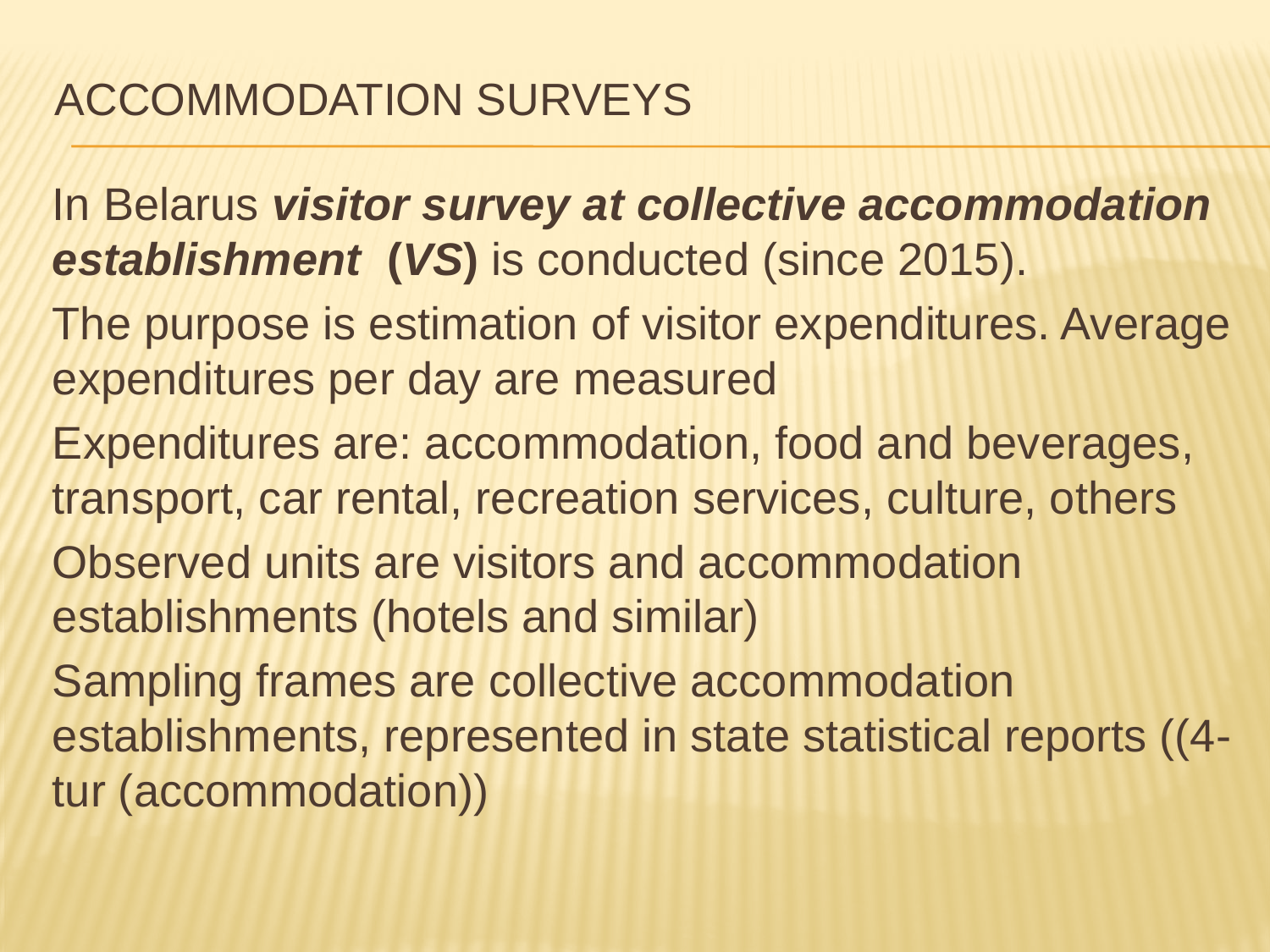

# Accommodation surveys
In Belarus visitor survey at collective accommodation establishment  (VS) is conducted (since 2015).
The purpose is estimation of visitor expenditures. Average expenditures per day are measured
Expenditures are: accommodation, food and beverages, transport, car rental, recreation services, culture, others
Observed units are visitors and accommodation establishments (hotels and similar)
Sampling frames are collective accommodation establishments, represented in state statistical reports ((4-tur (accommodation))